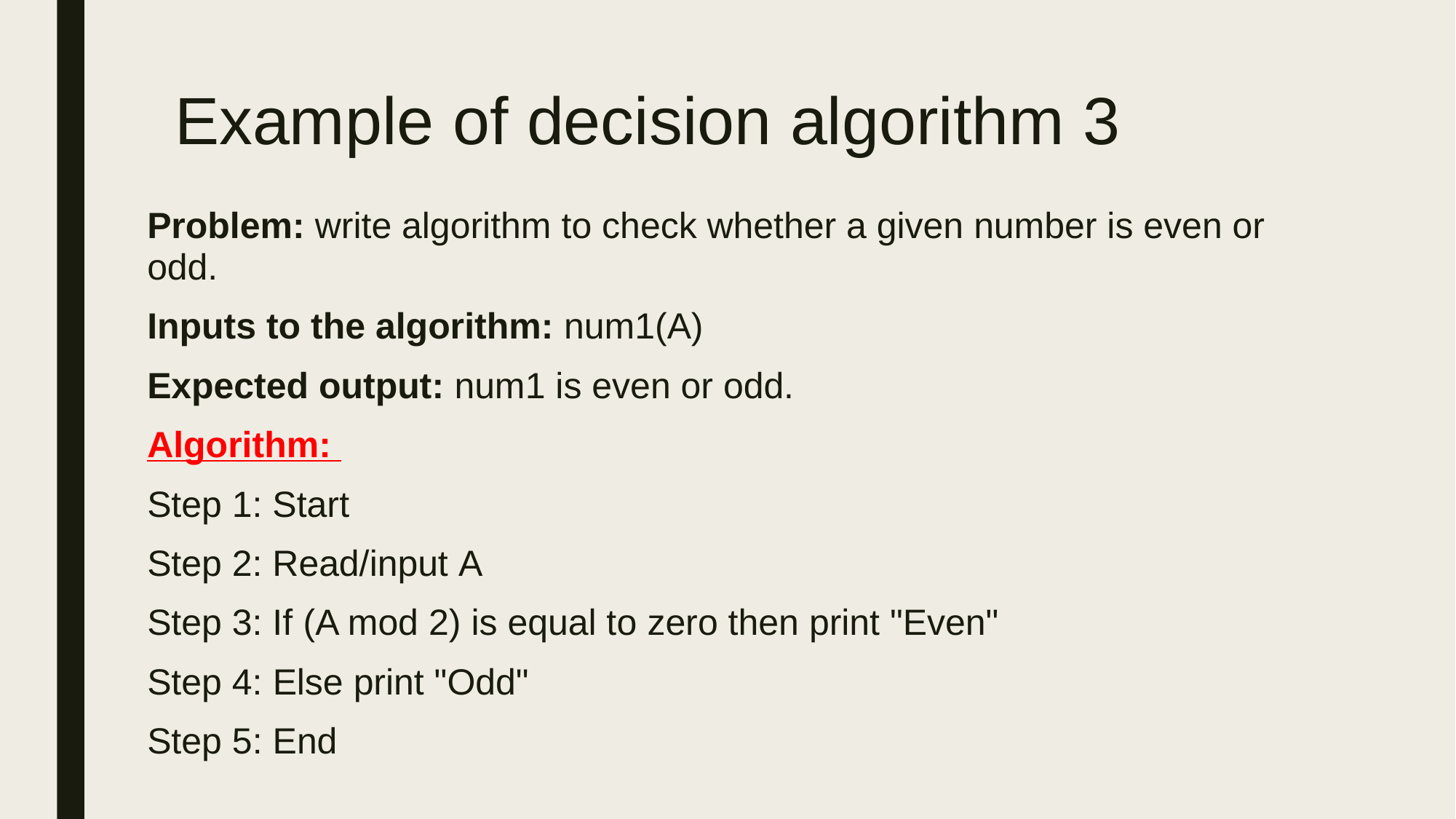

# Example of decision algorithm 3
Problem: write algorithm to check whether a given number is even or odd.
Inputs to the algorithm: num1(A)
Expected output: num1 is even or odd.
Algorithm:
Step 1: Start
Step 2: Read/input A
Step 3: If (A mod 2) is equal to zero then print "Even"
Step 4: Else print "Odd"
Step 5: End